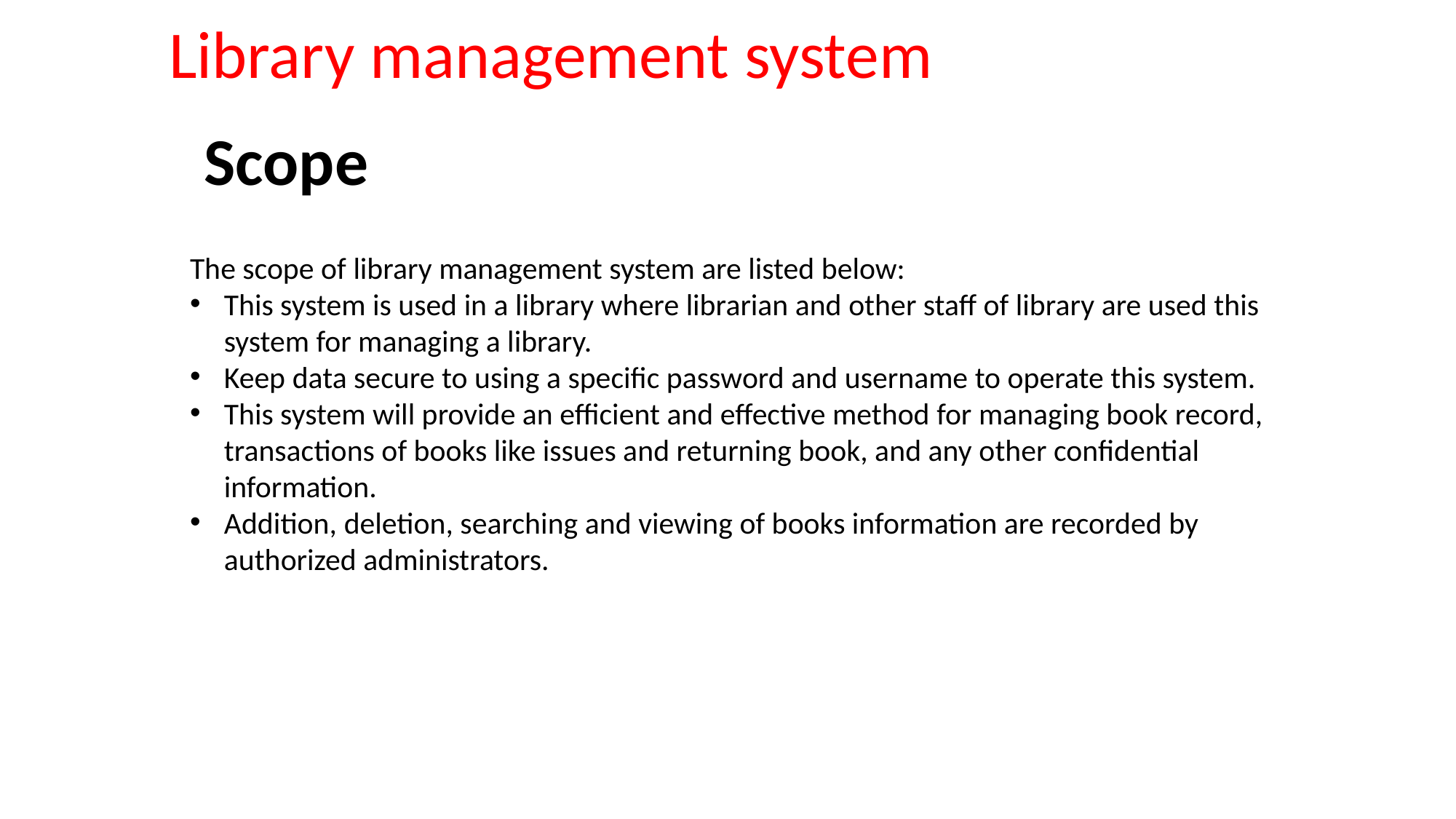

Library management system
Scope
The scope of library management system are listed below:
This system is used in a library where librarian and other staff of library are used this system for managing a library.
Keep data secure to using a specific password and username to operate this system.
This system will provide an efficient and effective method for managing book record, transactions of books like issues and returning book, and any other confidential information.
Addition, deletion, searching and viewing of books information are recorded by authorized administrators.